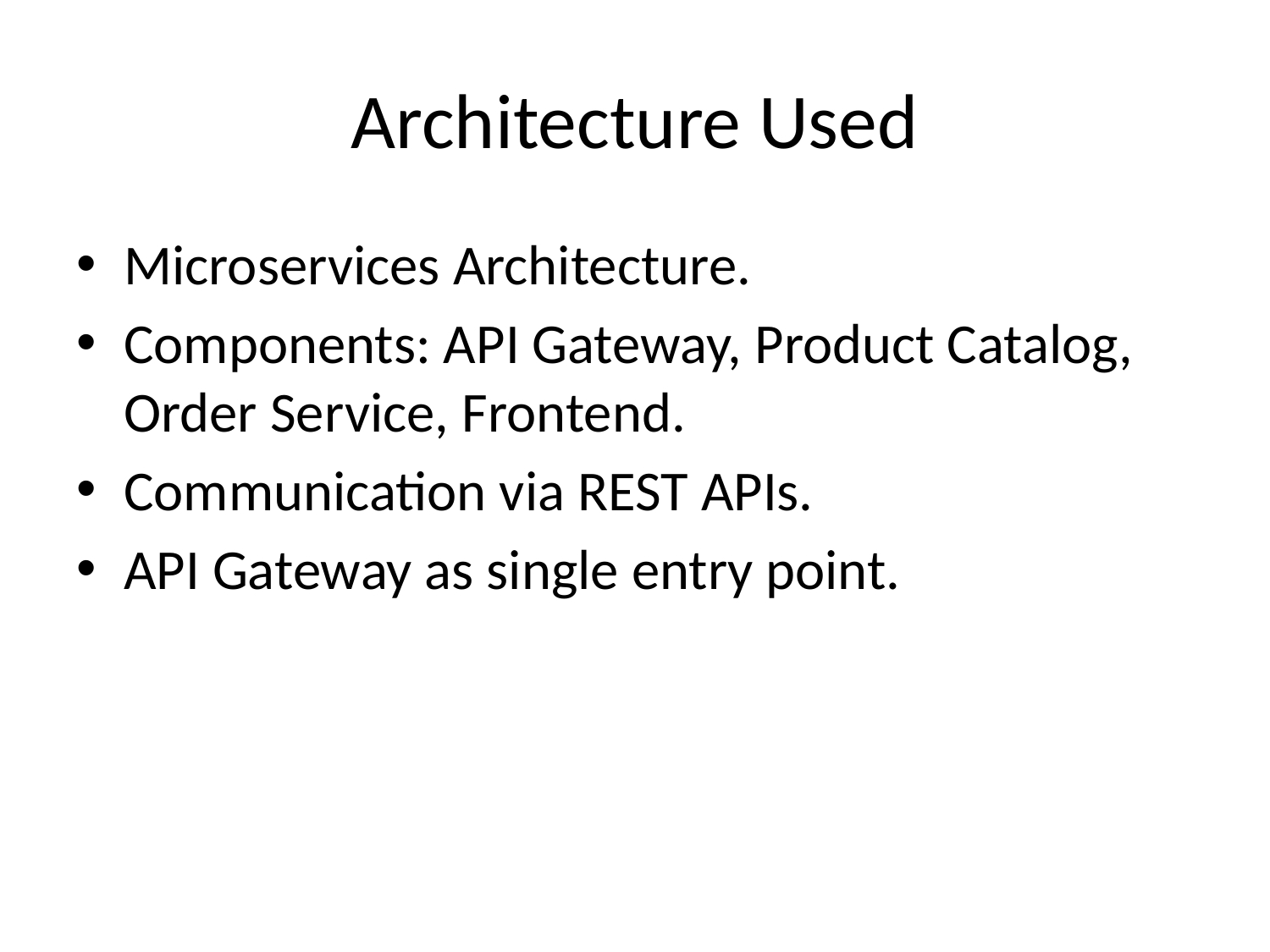

# Architecture Used
Microservices Architecture.
Components: API Gateway, Product Catalog, Order Service, Frontend.
Communication via REST APIs.
API Gateway as single entry point.